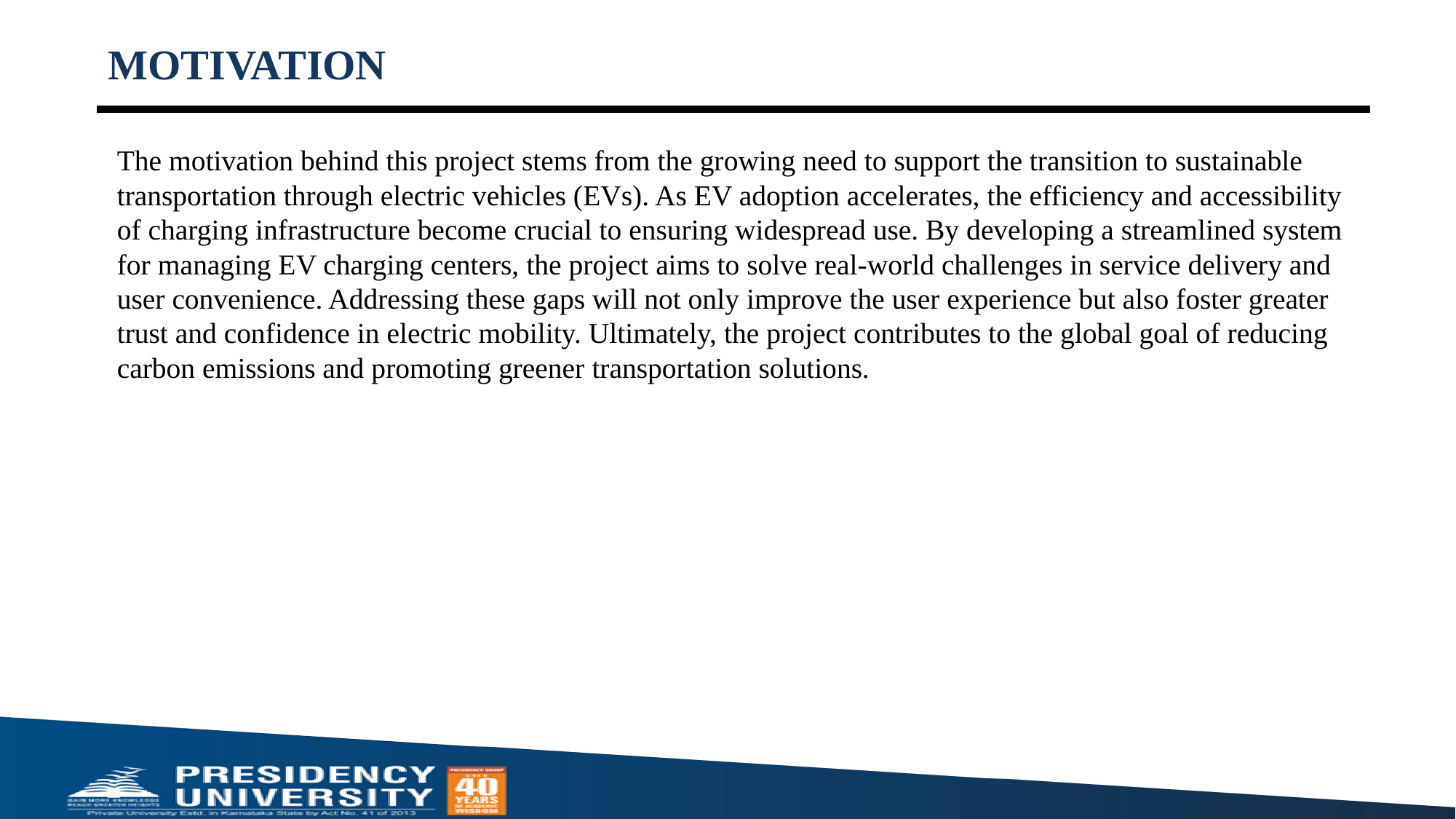

# MOTIVATION
The motivation behind this project stems from the growing need to support the transition to sustainable transportation through electric vehicles (EVs). As EV adoption accelerates, the efficiency and accessibility of charging infrastructure become crucial to ensuring widespread use. By developing a streamlined system for managing EV charging centers, the project aims to solve real-world challenges in service delivery and user convenience. Addressing these gaps will not only improve the user experience but also foster greater trust and confidence in electric mobility. Ultimately, the project contributes to the global goal of reducing carbon emissions and promoting greener transportation solutions.